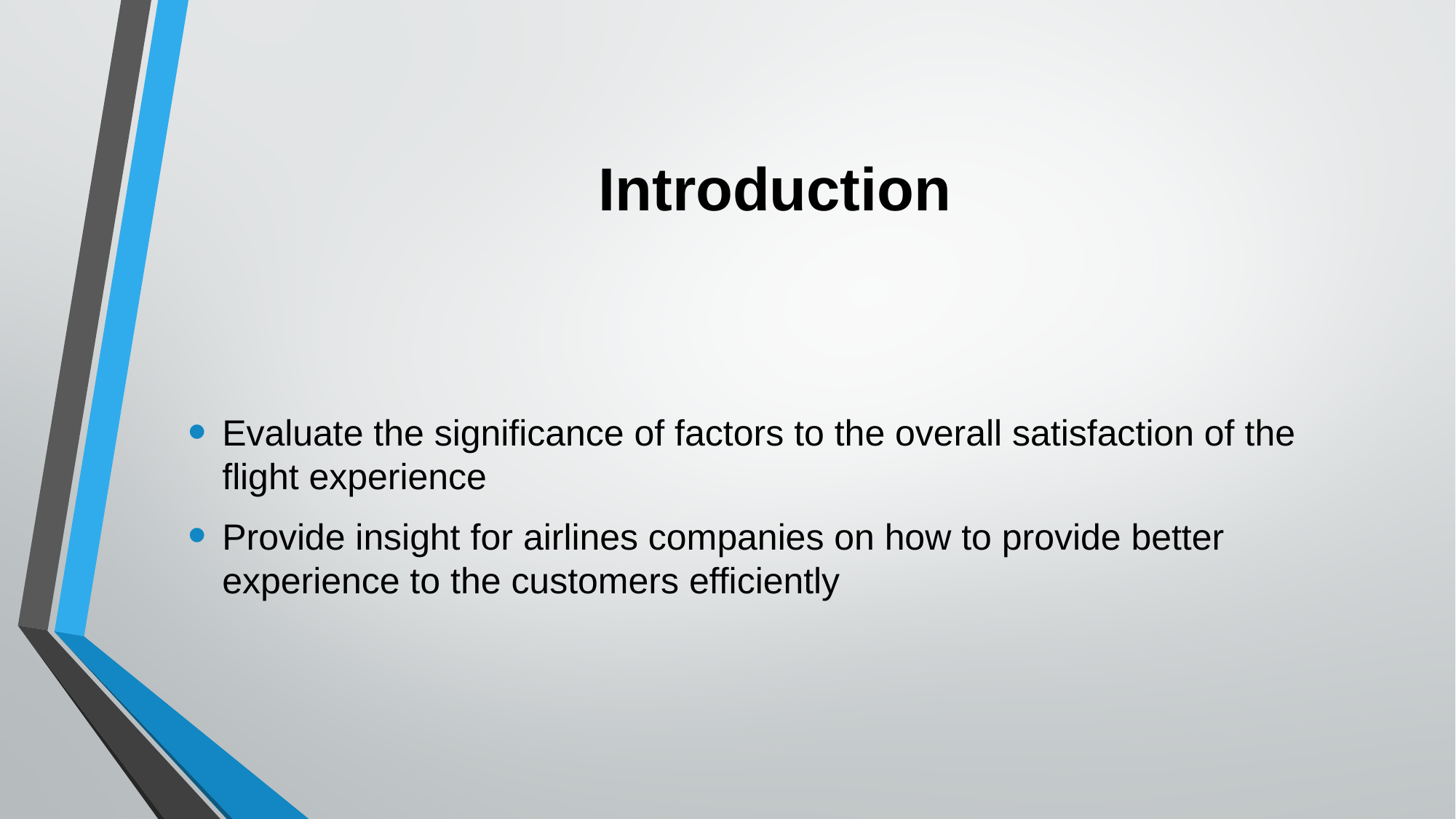

# Introduction
Evaluate the significance of factors to the overall satisfaction of the flight experience
Provide insight for airlines companies on how to provide better experience to the customers efficiently